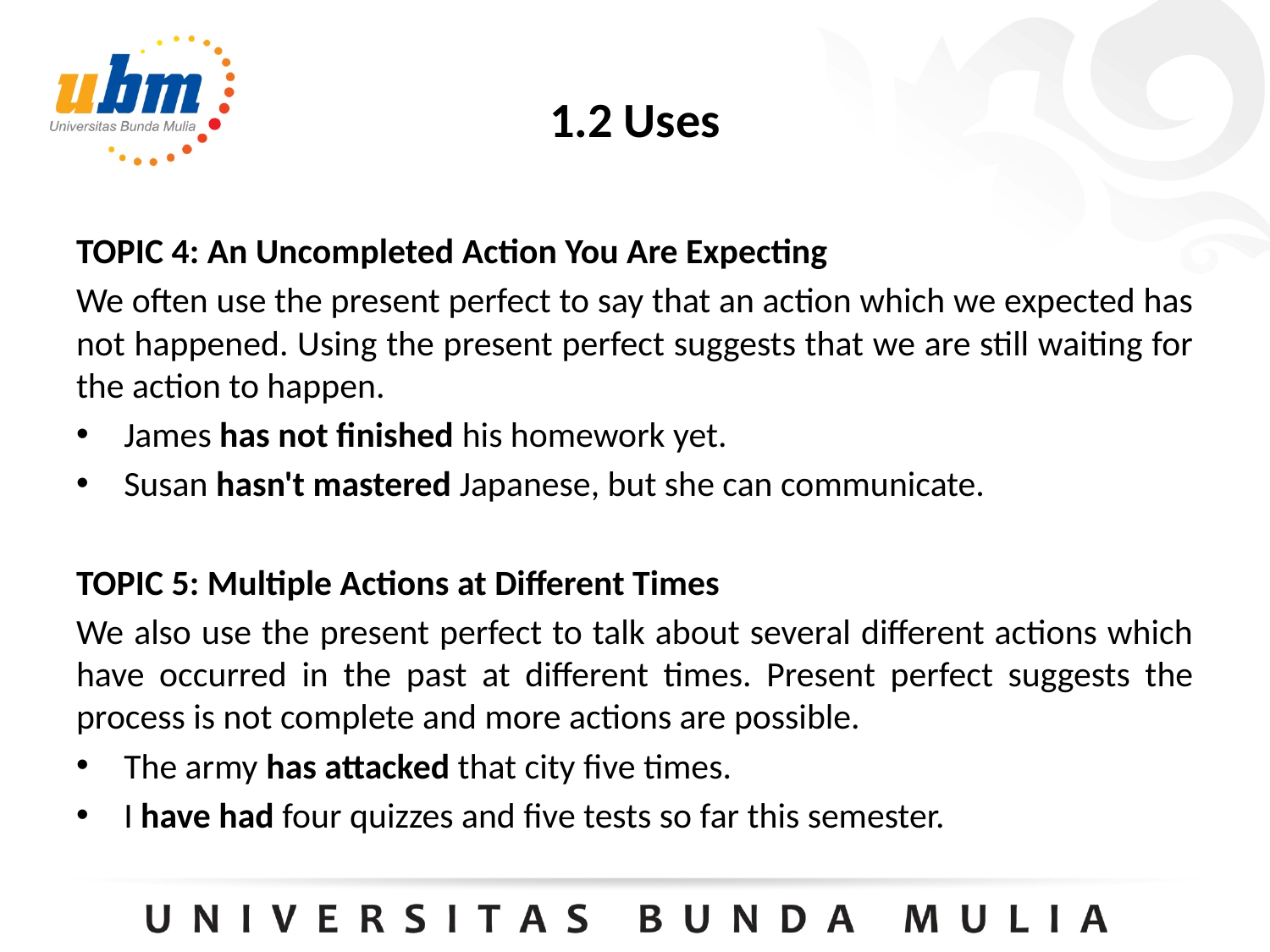

# 1.2 Uses
TOPIC 4: An Uncompleted Action You Are Expecting
We often use the present perfect to say that an action which we expected has not happened. Using the present perfect suggests that we are still waiting for the action to happen.
James has not finished his homework yet.
Susan hasn't mastered Japanese, but she can communicate.

TOPIC 5: Multiple Actions at Different Times
We also use the present perfect to talk about several different actions which have occurred in the past at different times. Present perfect suggests the process is not complete and more actions are possible.
The army has attacked that city five times.
I have had four quizzes and five tests so far this semester.